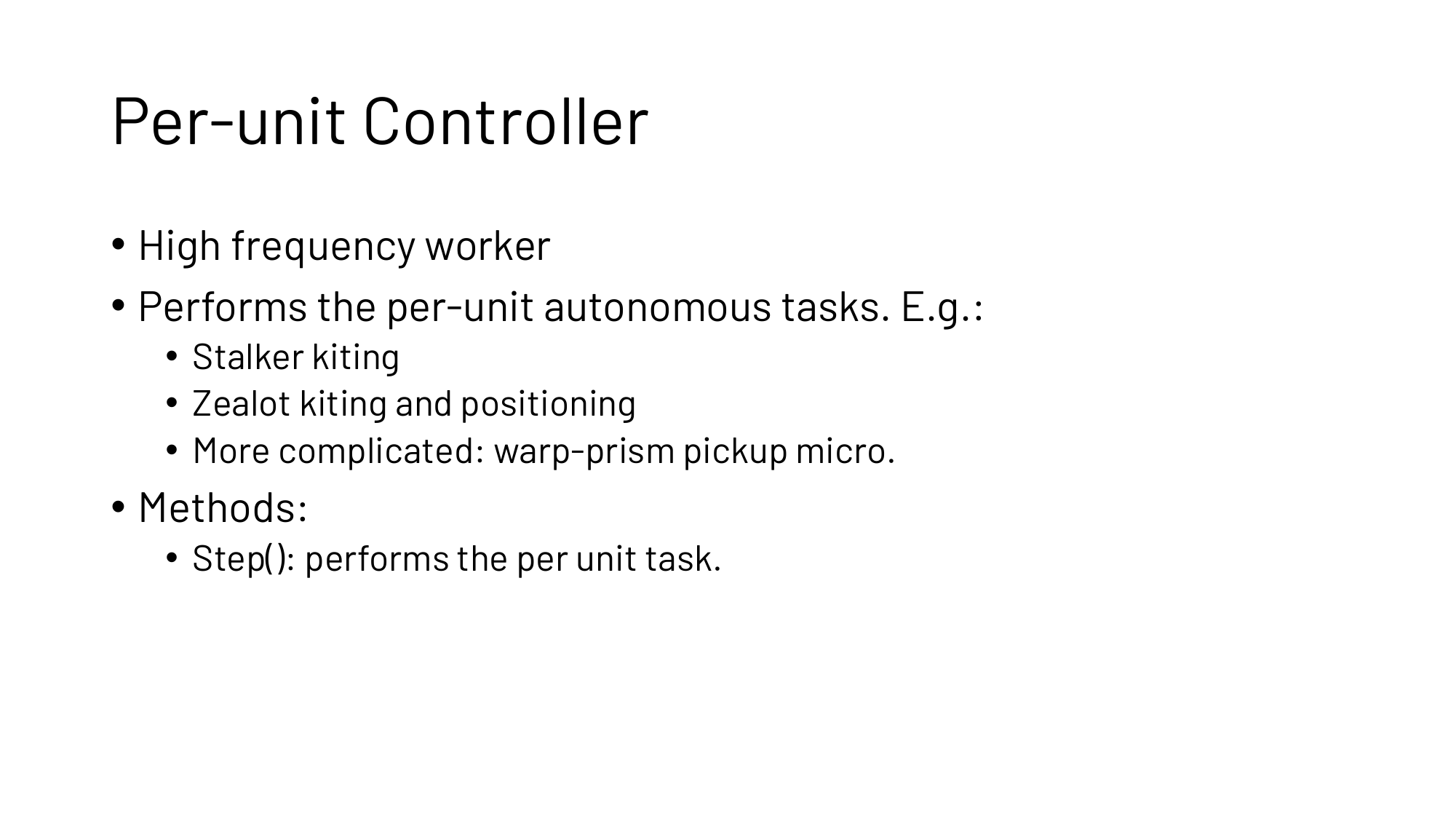

# Per-unit Controller
High frequency worker
Performs the per-unit autonomous tasks. E.g.:
Stalker kiting
Zealot kiting and positioning
More complicated: warp-prism pickup micro.
Methods:
Step(): performs the per unit task.